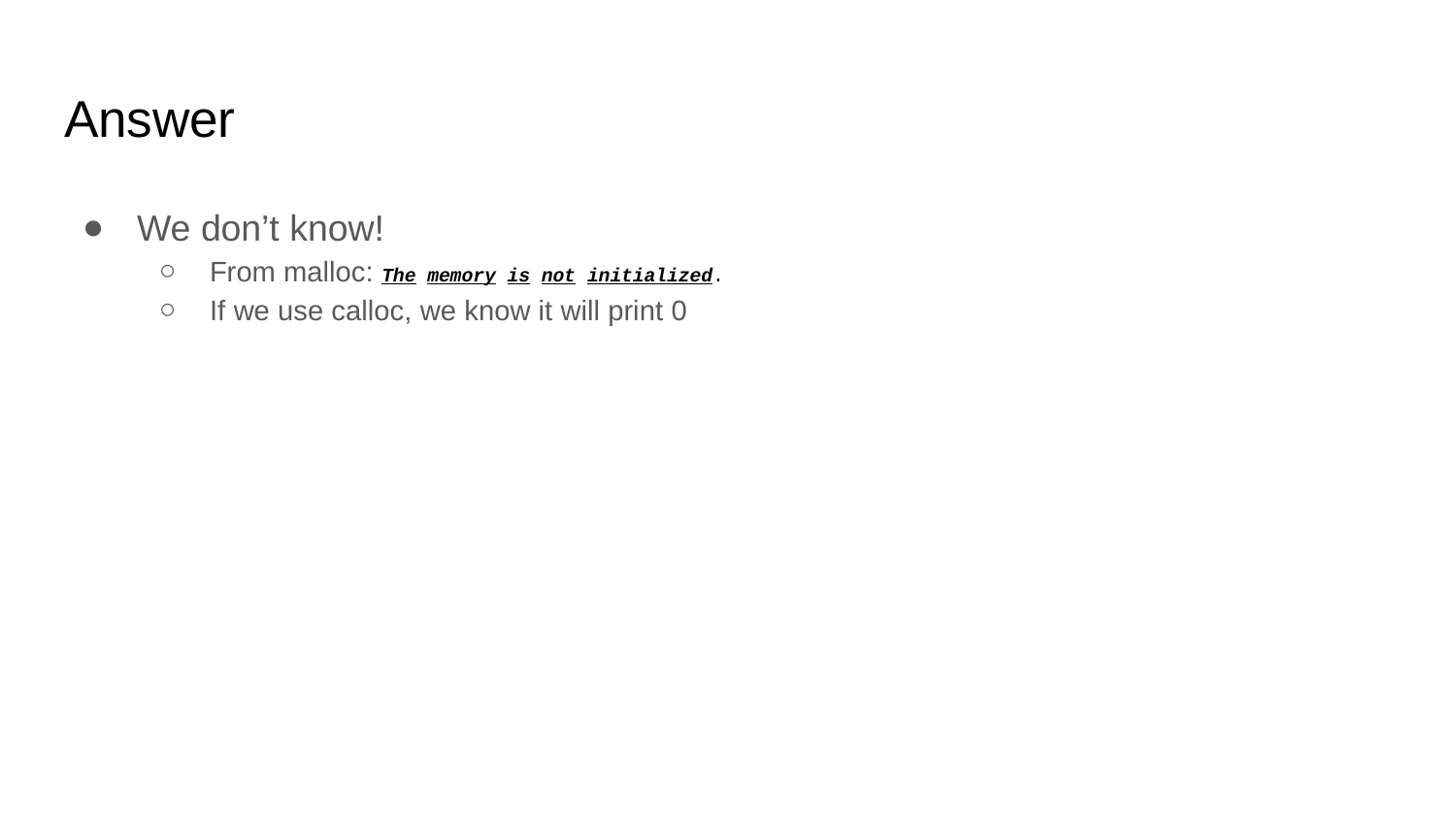

# Answer
We don’t know!
From malloc: The memory is not initialized.
If we use calloc, we know it will print 0